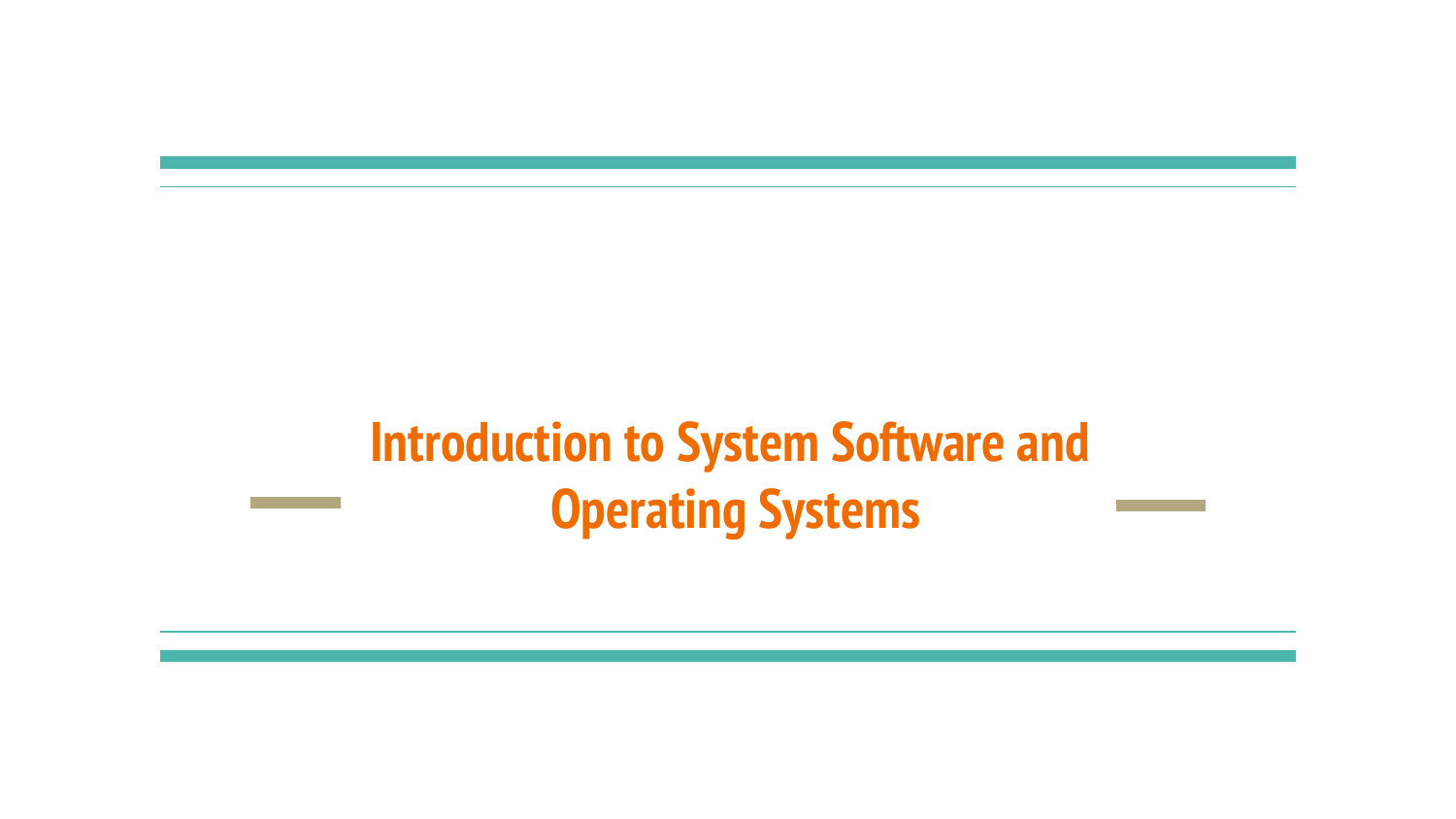

# Introduction to System Software and
Operating Systems